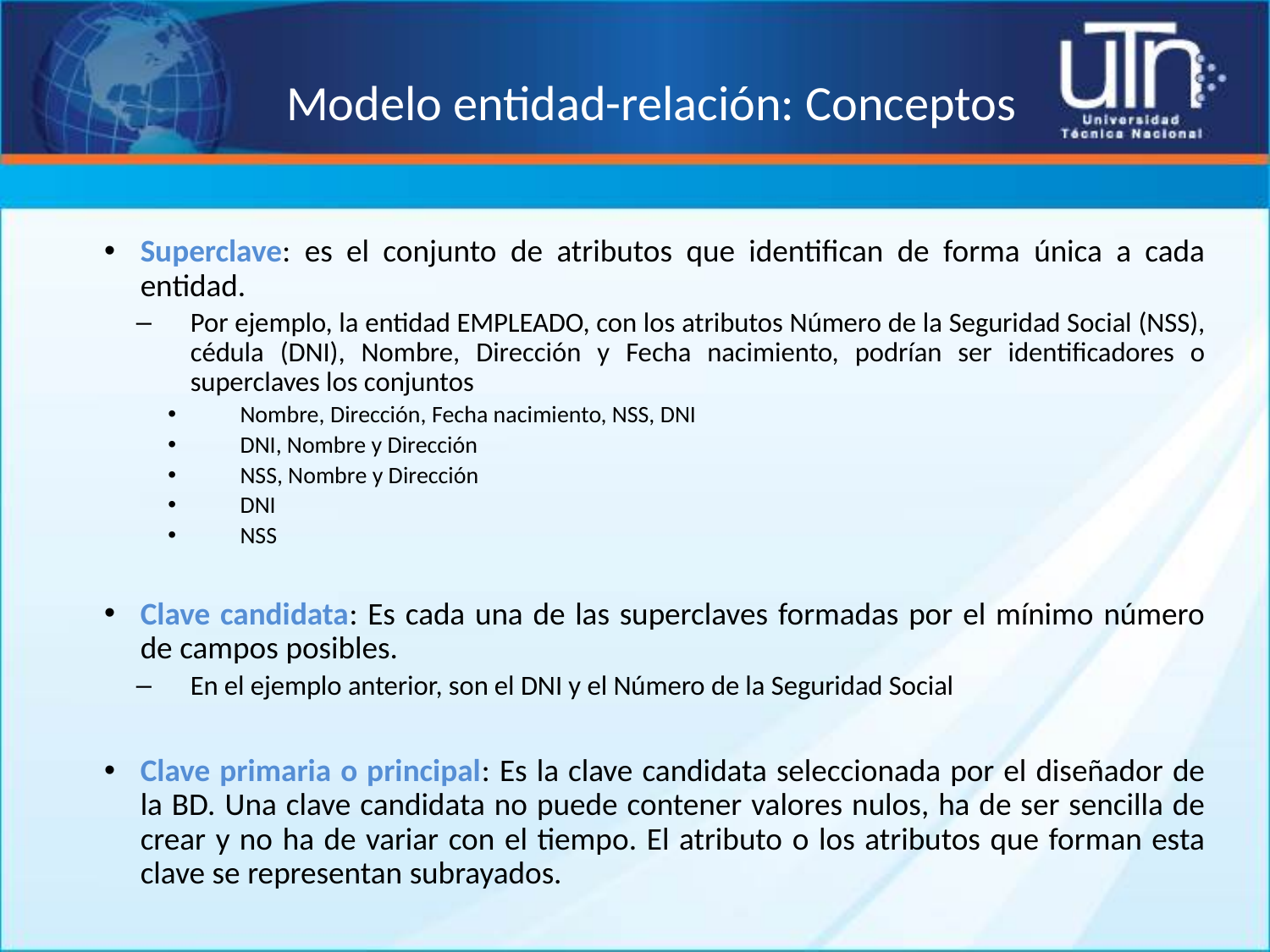

# Modelo entidad-relación: Conceptos
Superclave: es el conjunto de atributos que identifican de forma única a cada entidad.
Por ejemplo, la entidad EMPLEADO, con los atributos Número de la Seguridad Social (NSS), cédula (DNI), Nombre, Dirección y Fecha nacimiento, podrían ser identificadores o superclaves los conjuntos
Nombre, Dirección, Fecha nacimiento, NSS, DNI
DNI, Nombre y Dirección
NSS, Nombre y Dirección
DNI
NSS

Clave candidata: Es cada una de las superclaves formadas por el mínimo número de campos posibles.
En el ejemplo anterior, son el DNI y el Número de la Seguridad Social

Clave primaria o principal: Es la clave candidata seleccionada por el diseñador de la BD. Una clave candidata no puede contener valores nulos, ha de ser sencilla de crear y no ha de variar con el tiempo. El atributo o los atributos que forman esta clave se representan subrayados.